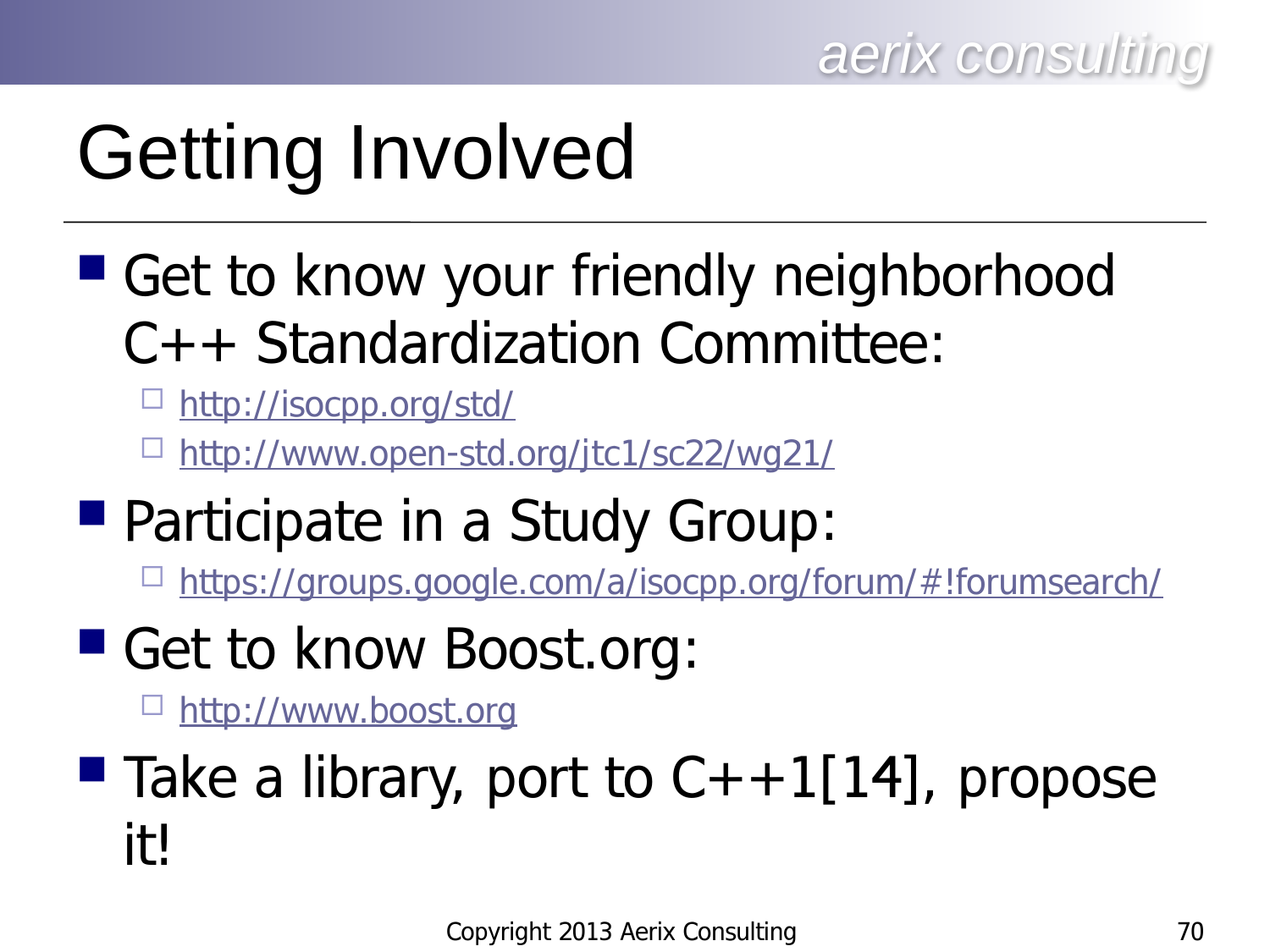

# Getting Involved
Get to know your friendly neighborhood C++ Standardization Committee:
http://isocpp.org/std/
http://www.open-std.org/jtc1/sc22/wg21/
Participate in a Study Group:
https://groups.google.com/a/isocpp.org/forum/#!forumsearch/
Get to know Boost.org:
http://www.boost.org
Take a library, port to C++1[14], propose it!
70
Copyright 2013 Aerix Consulting